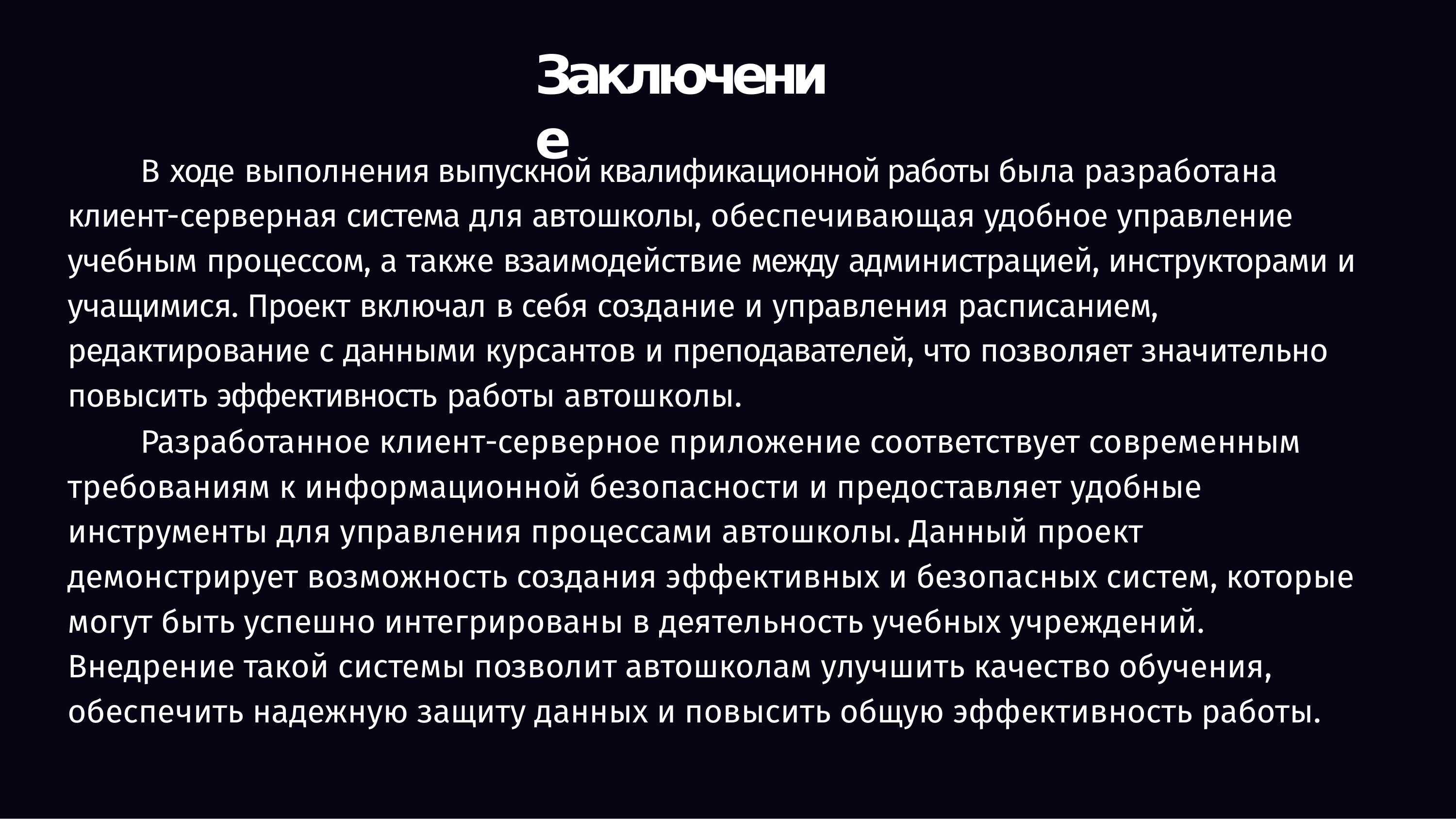

# Заключение
	В ходе выполнения выпускной квалификационной работы была разработана клиент-серверная система для автошколы, обеспечивающая удобное управление учебным процессом, а также взаимодействие между администрацией, инструкторами и учащимися. Проект включал в себя создание и управления расписанием, редактирование с данными курсантов и преподавателей, что позволяет значительно повысить эффективность работы автошколы.
	Разработанное клиент-серверное приложение соответствует современным требованиям к информационной безопасности и предоставляет удобные инструменты для управления процессами автошколы. Данный проект демонстрирует возможность создания эффективных и безопасных систем, которые могут быть успешно интегрированы в деятельность учебных учреждений. Внедрение такой системы позволит автошколам улучшить качество обучения, обеспечить надежную защиту данных и повысить общую эффективность работы.